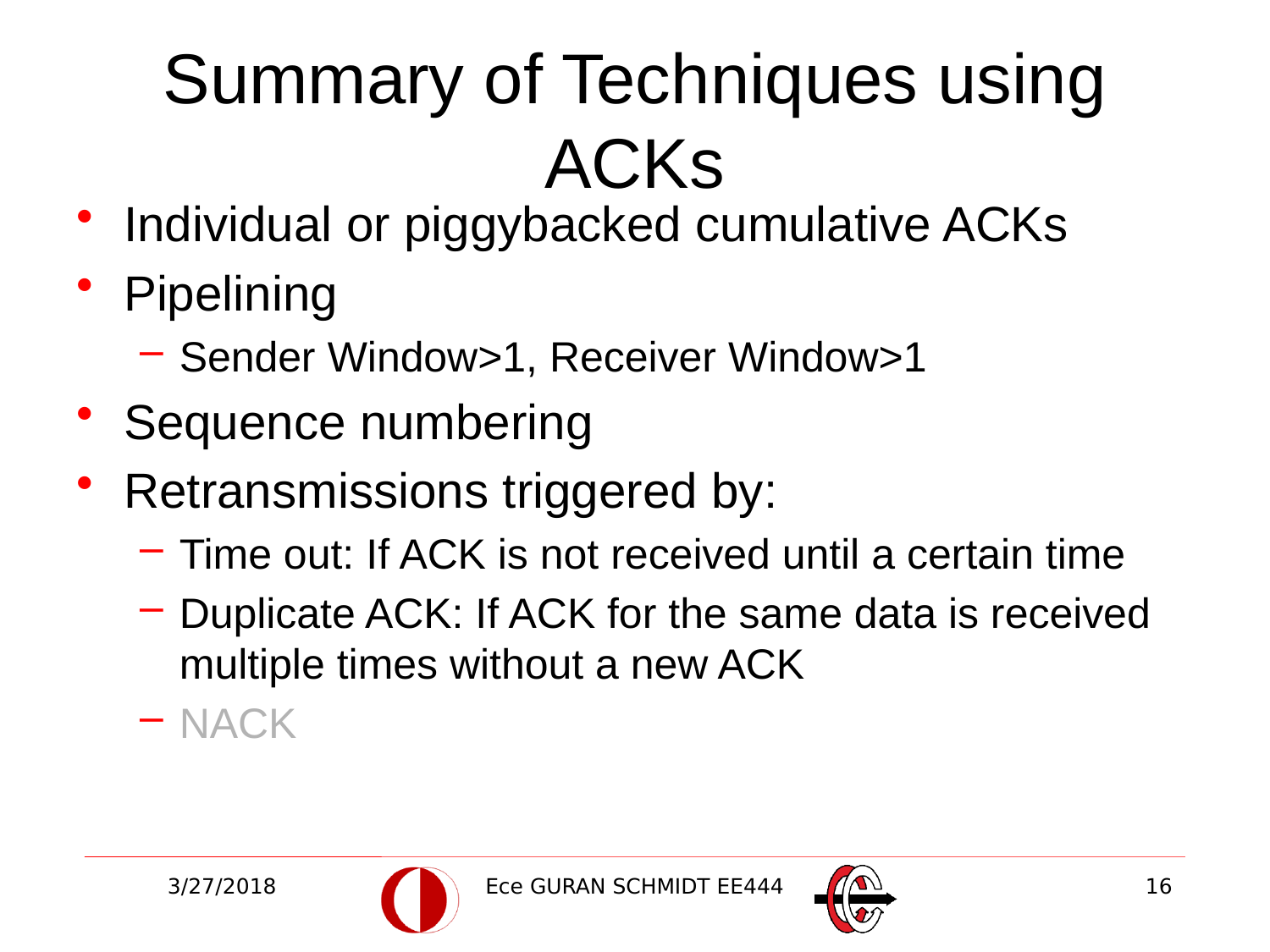

# Summary of Techniques using ACKs
Individual or piggybacked cumulative ACKs
Pipelining
Sender Window>1, Receiver Window>1
Sequence numbering
Retransmissions triggered by:
Time out: If ACK is not received until a certain time
Duplicate ACK: If ACK for the same data is received multiple times without a new ACK
NACK
3/27/2018
Ece GURAN SCHMIDT EE444
16